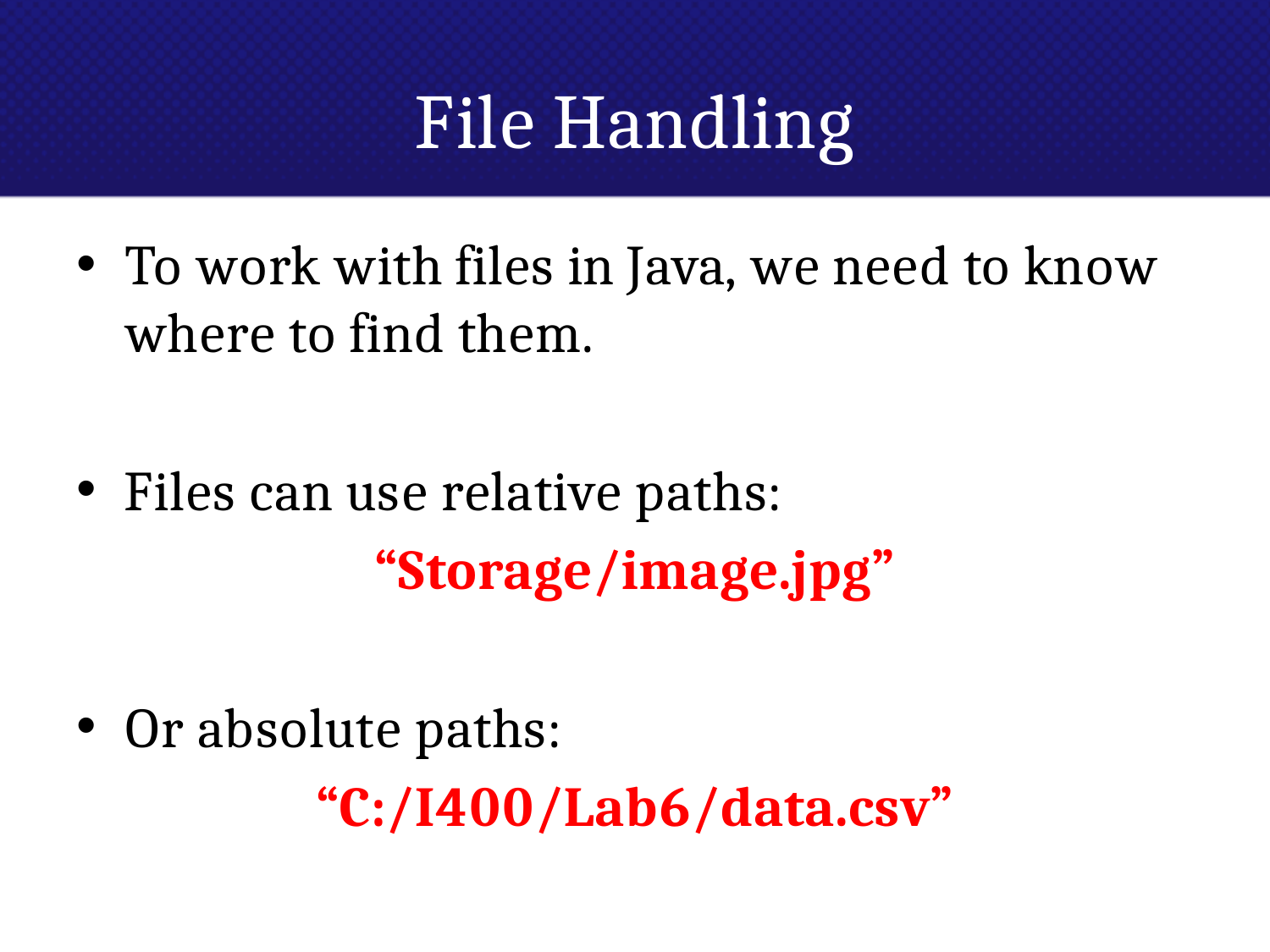

# File Handling
To work with files in Java, we need to know where to find them.

Files can use relative paths:
“Storage/image.jpg”

Or absolute paths:
“C:/I400/Lab6/data.csv”